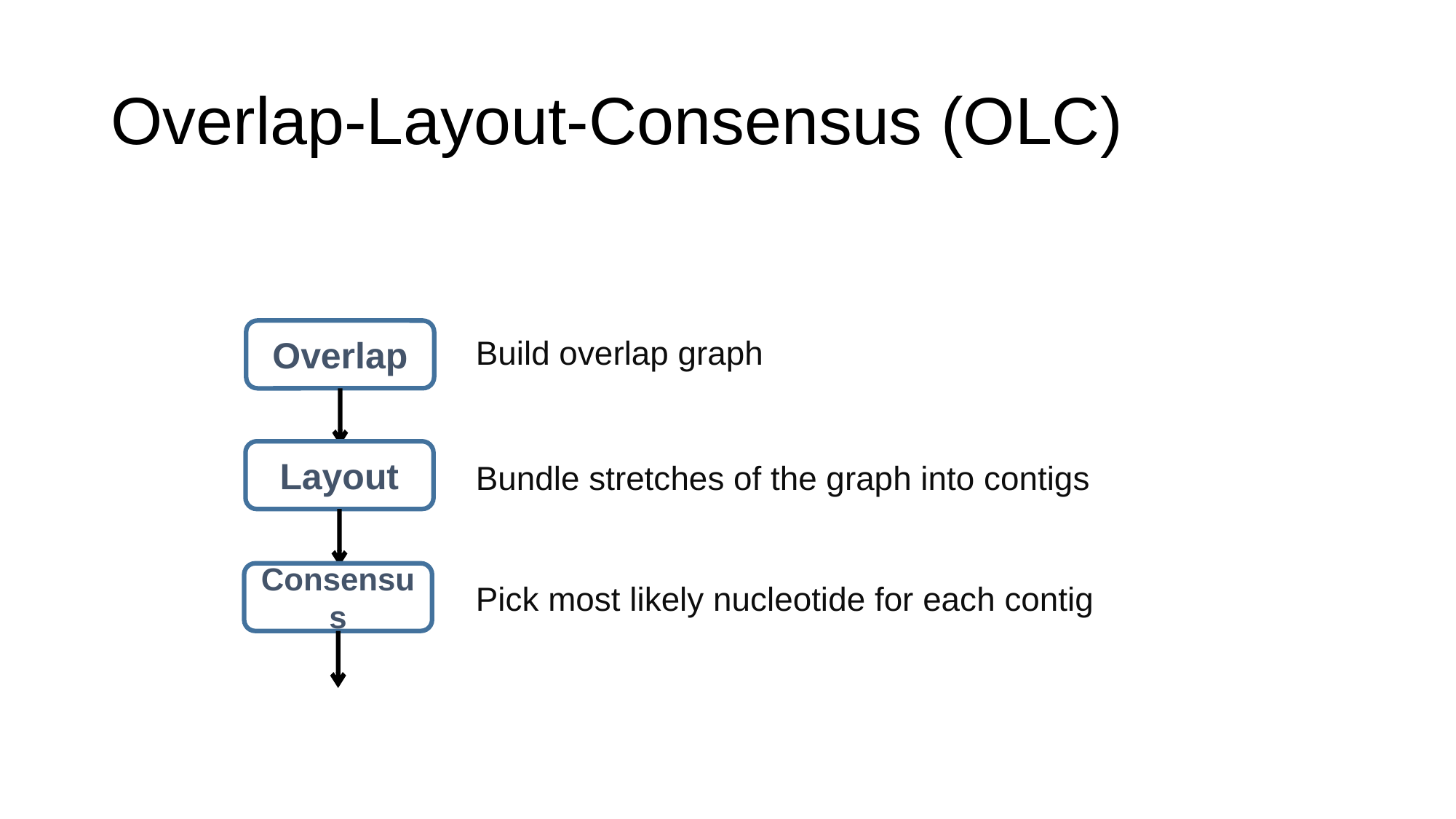

# Overlap-Layout-Consensus (OLC)
Overlap
Build overlap graph
Layout
Bundle stretches of the graph into contigs
Consensus
Pick most likely nucleotide for each contig